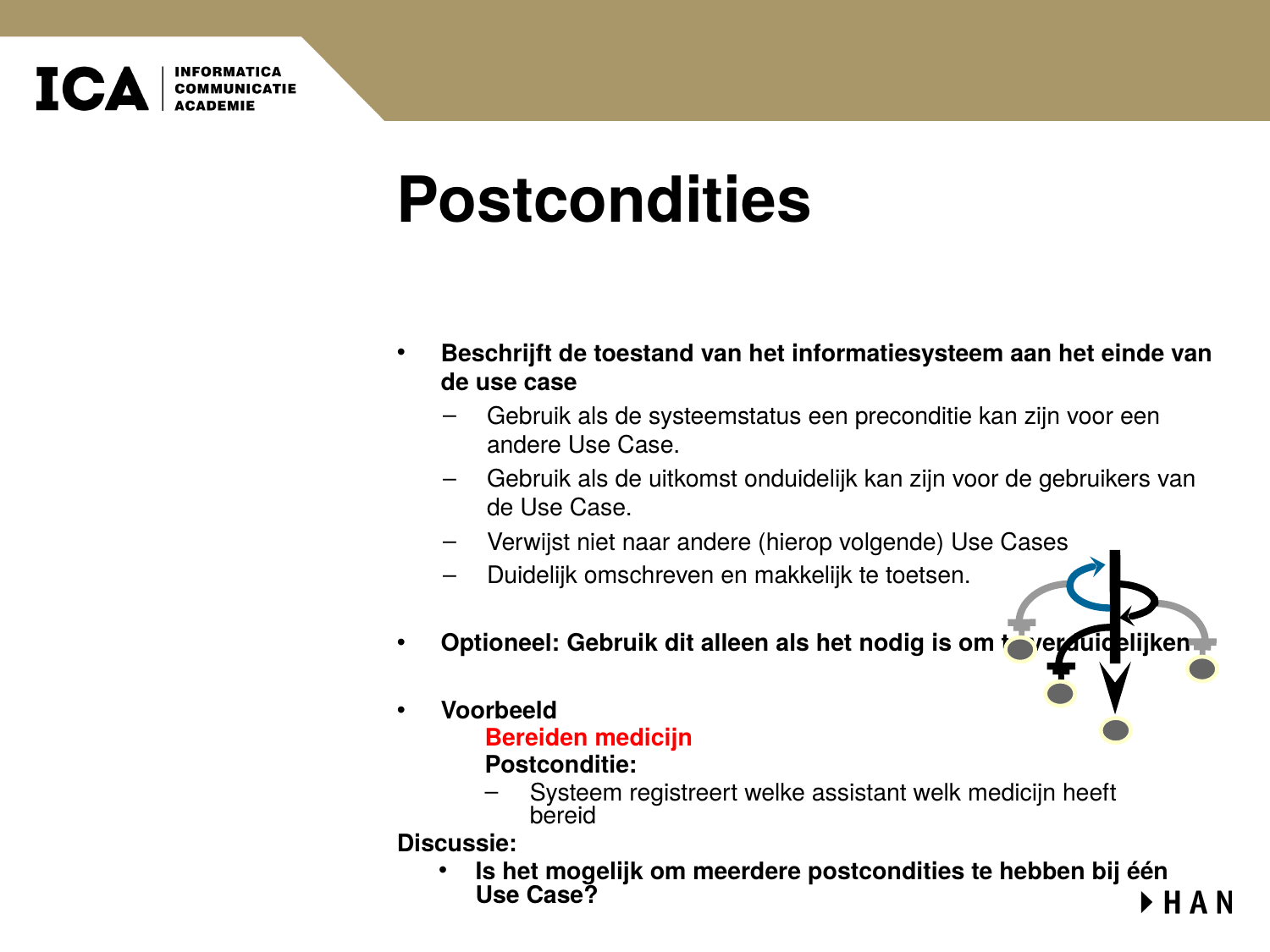

# Postcondities

Beschrijft de toestand van het informatiesysteem aan het einde van de use case
Gebruik als de systeemstatus een preconditie kan zijn voor een andere Use Case.
Gebruik als de uitkomst onduidelijk kan zijn voor de gebruikers van de Use Case.
Verwijst niet naar andere (hierop volgende) Use Cases
Duidelijk omschreven en makkelijk te toetsen.

Optioneel: Gebruik dit alleen als het nodig is om te verduidelijken

Voorbeeld
Bereiden medicijn
Postconditie:
Systeem registreert welke assistant welk medicijn heeft
bereid
Discussie:
Is het mogelijk om meerdere postcondities te hebben bij één Use Case?